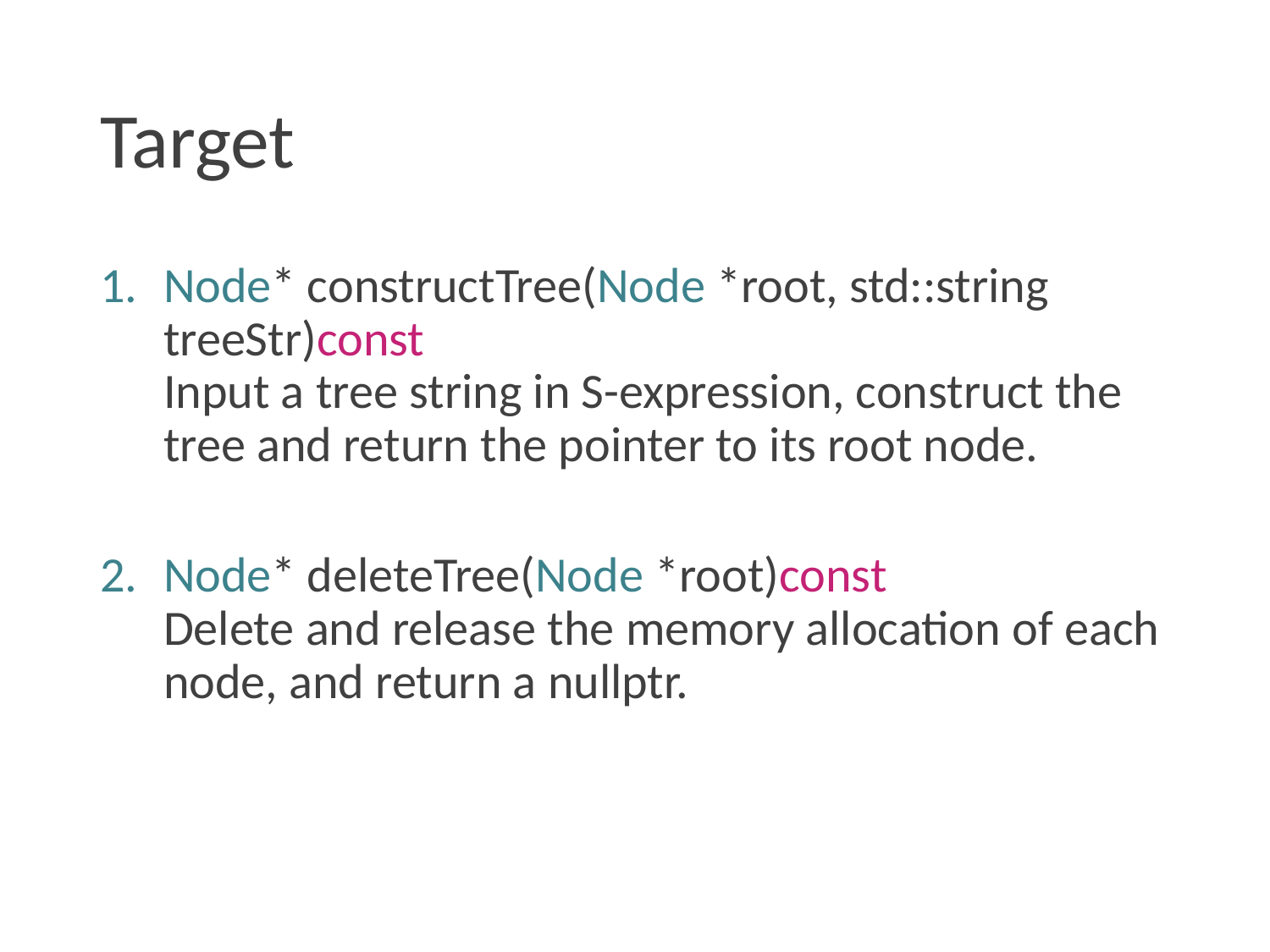

# Target
Node* constructTree(Node *root, std::string treeStr)const
Input a tree string in S-expression, construct the tree and return the pointer to its root node.
Node* deleteTree(Node *root)const
Delete and release the memory allocation of each node, and return a nullptr.